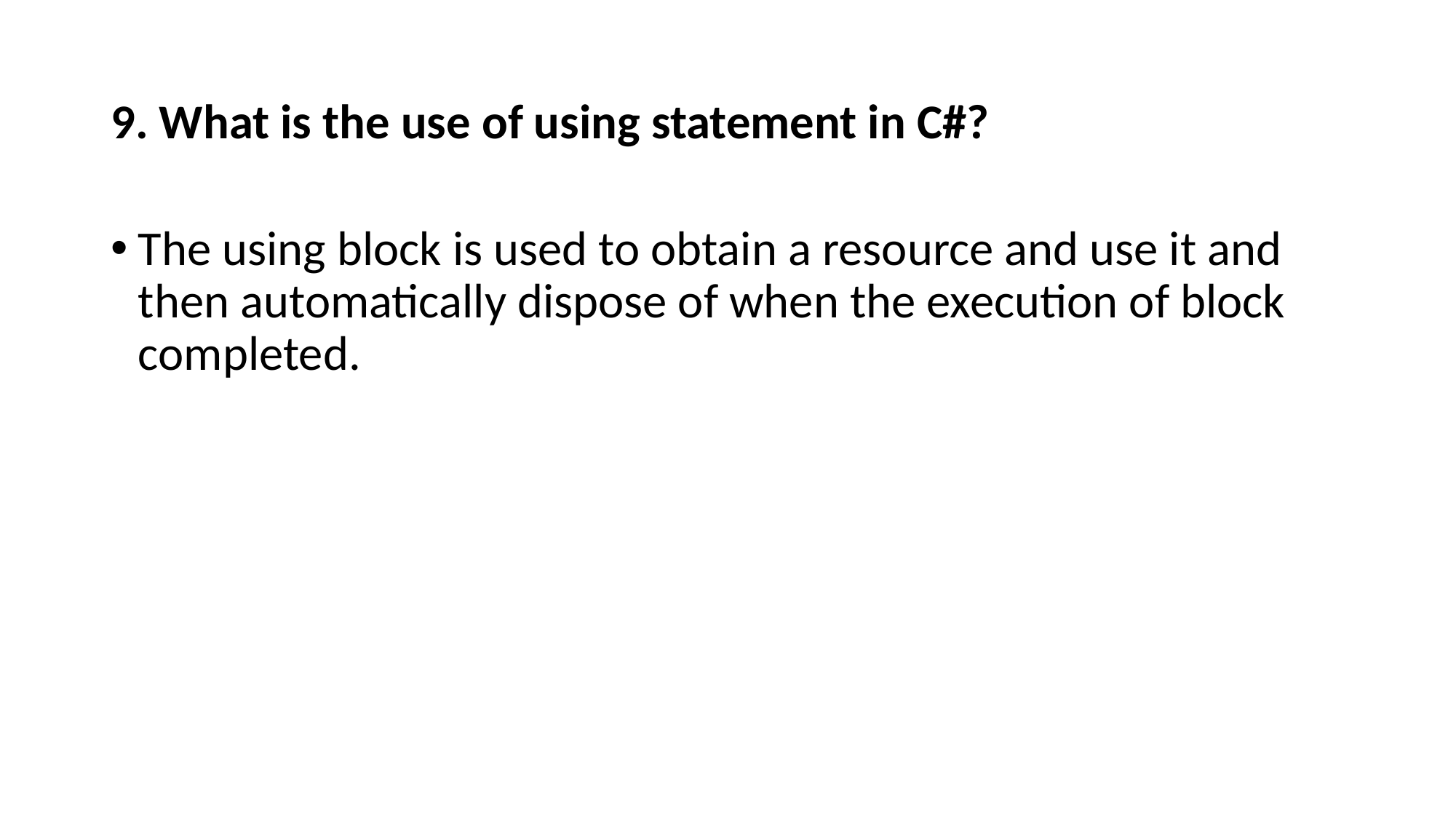

# 9. What is the use of using statement in C#?
The using block is used to obtain a resource and use it and then automatically dispose of when the execution of block completed.